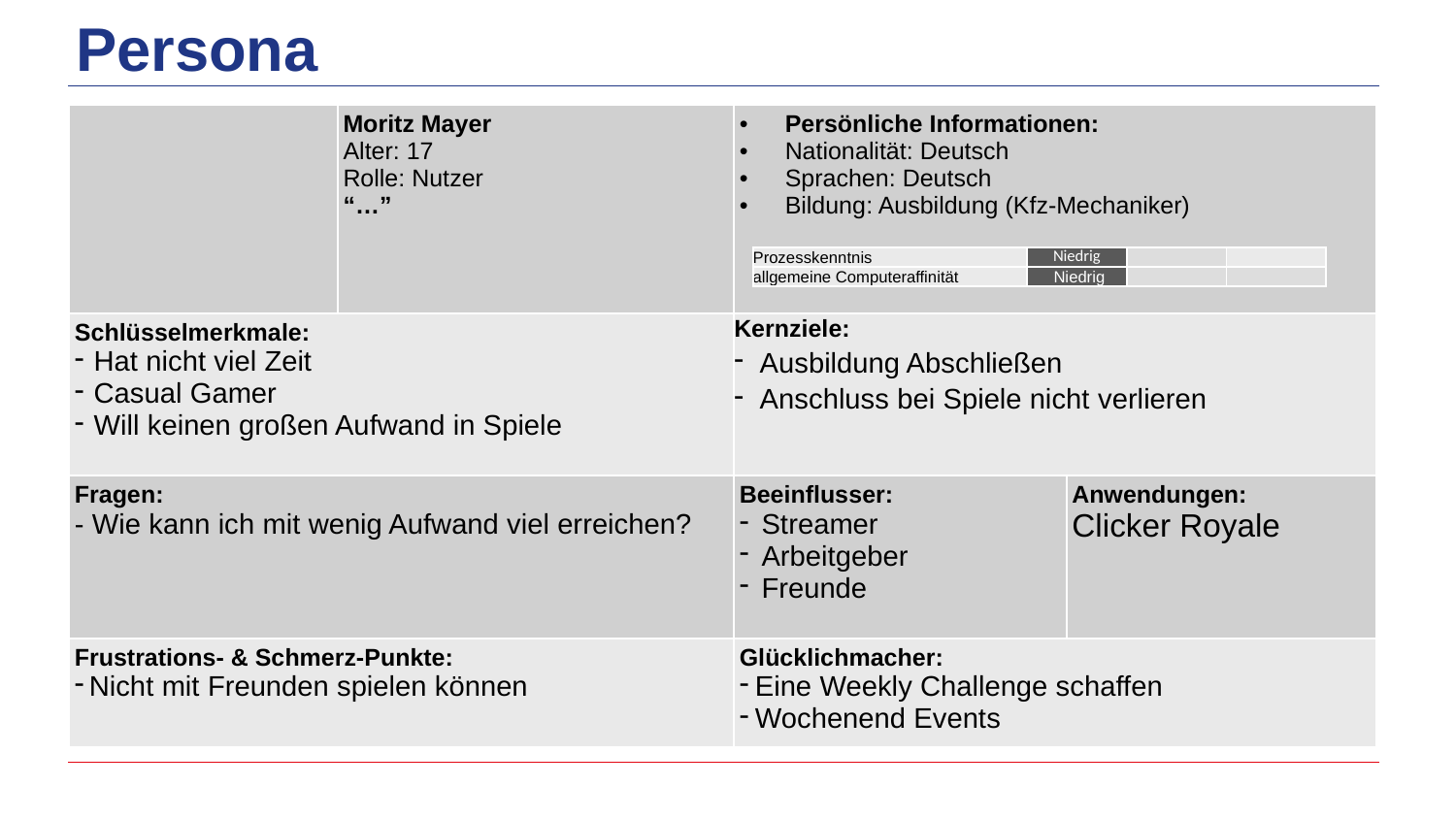

# Persona
|  | Moritz Mayer Alter: 17 Rolle: Nutzer “…” | Persönliche Informationen: Nationalität: Deutsch Sprachen: Deutsch Bildung: Ausbildung (Kfz-Mechaniker) |  |
| --- | --- | --- | --- |
| Schlüsselmerkmale: Hat nicht viel Zeit Casual Gamer Will keinen großen Aufwand in Spiele |  | Kernziele: Ausbildung Abschließen Anschluss bei Spiele nicht verlieren |  |
| Fragen: - Wie kann ich mit wenig Aufwand viel erreichen? |  | Beeinflusser: Streamer Arbeitgeber Freunde | Anwendungen: Clicker Royale |
| Frustrations- & Schmerz-Punkte: Nicht mit Freunden spielen können |  | Glücklichmacher: Eine Weekly Challenge schaffen Wochenend Events |  |
| Prozesskenntnis | Niedrig |  |  |
| --- | --- | --- | --- |
| allgemeine Computeraffinität | Niedrig |  |  |